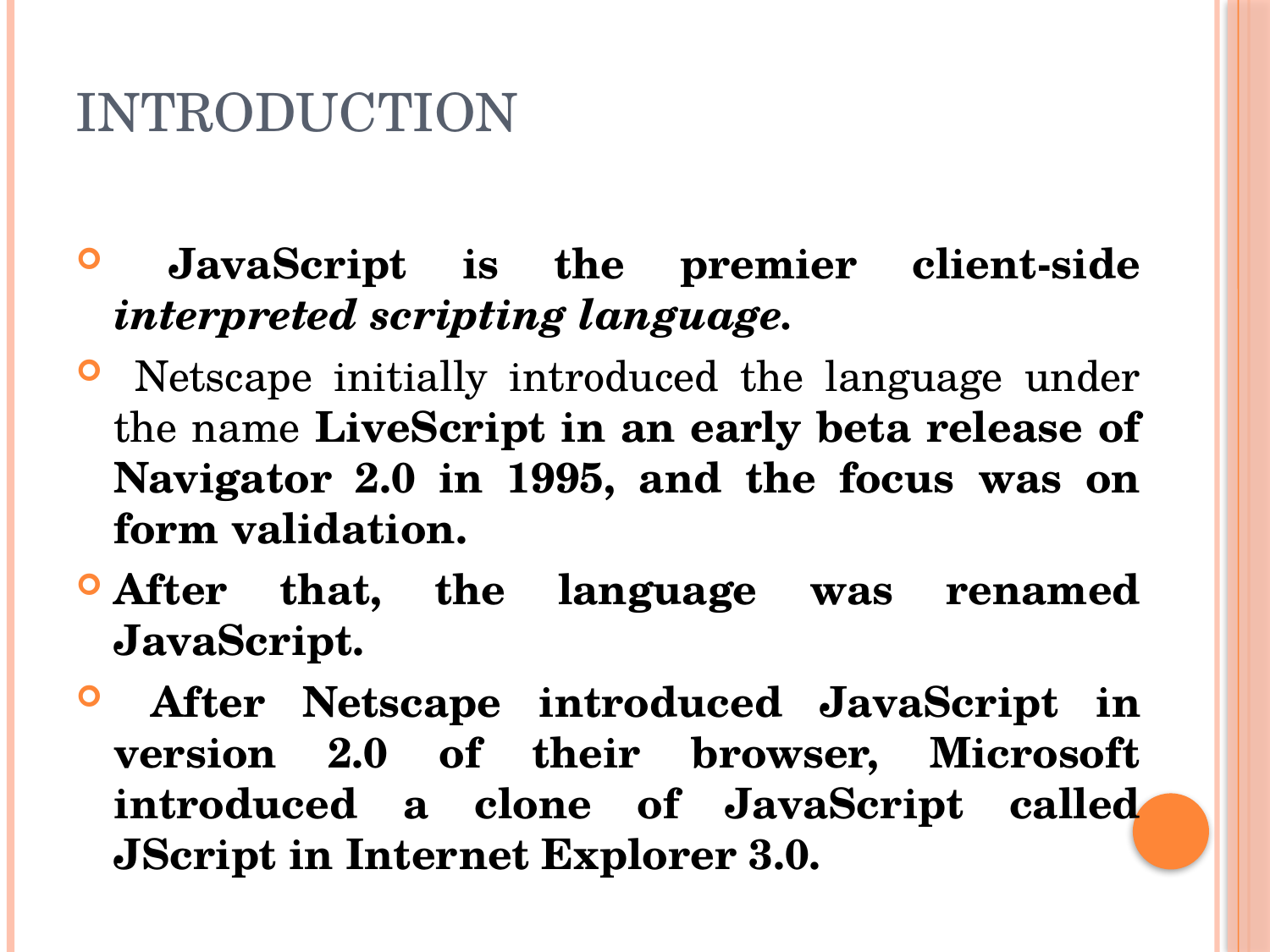

# introduction

 JavaScript is the premier client-side interpreted scripting language.
 Netscape initially introduced the language under the name LiveScript in an early beta release of Navigator 2.0 in 1995, and the focus was on form validation.
After that, the language was renamed JavaScript.
 After Netscape introduced JavaScript in version 2.0 of their browser, Microsoft introduced a clone of JavaScript called JScript in Internet Explorer 3.0.